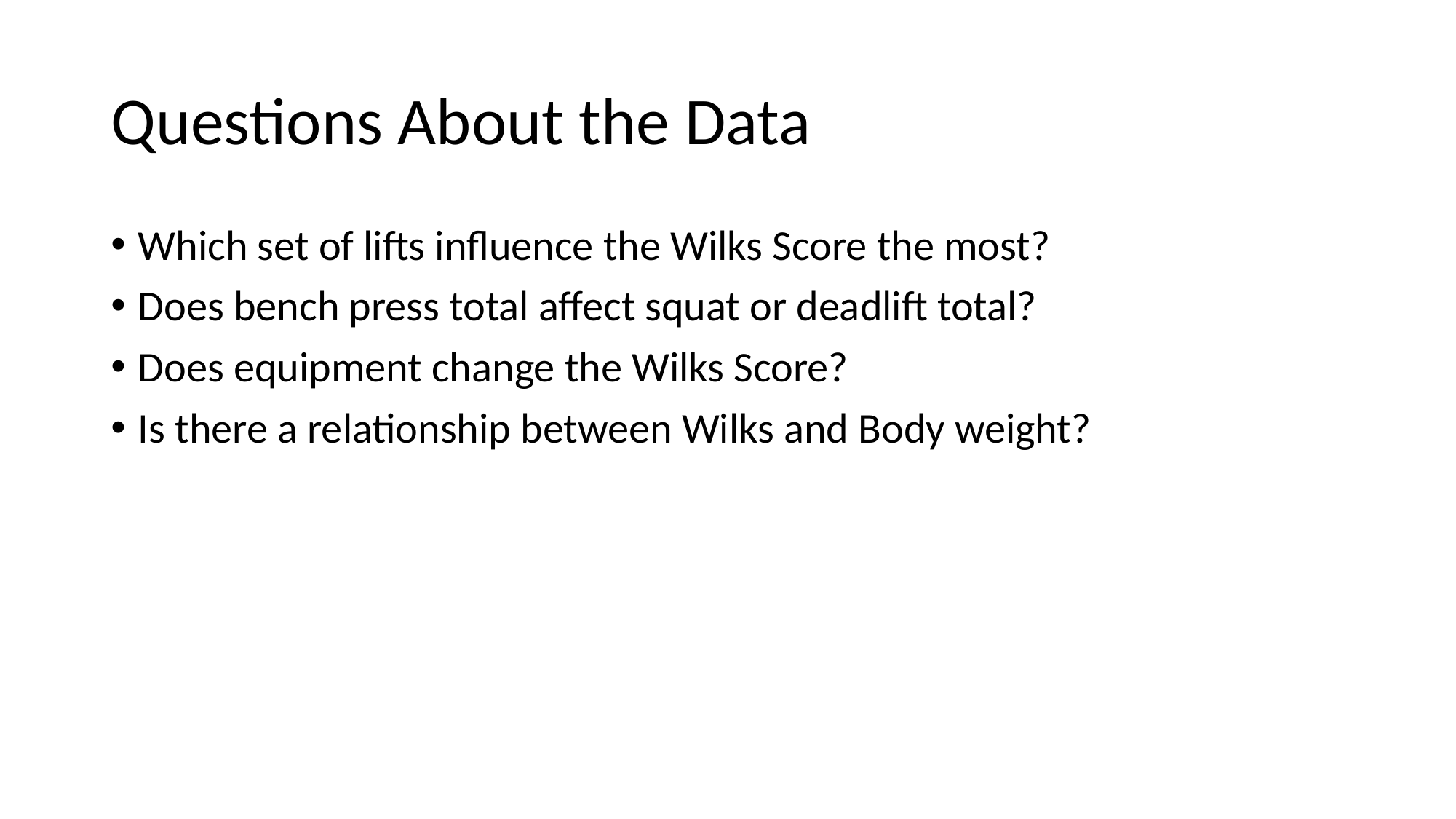

# Questions About the Data
Which set of lifts influence the Wilks Score the most?
Does bench press total affect squat or deadlift total?
Does equipment change the Wilks Score?
Is there a relationship between Wilks and Body weight?